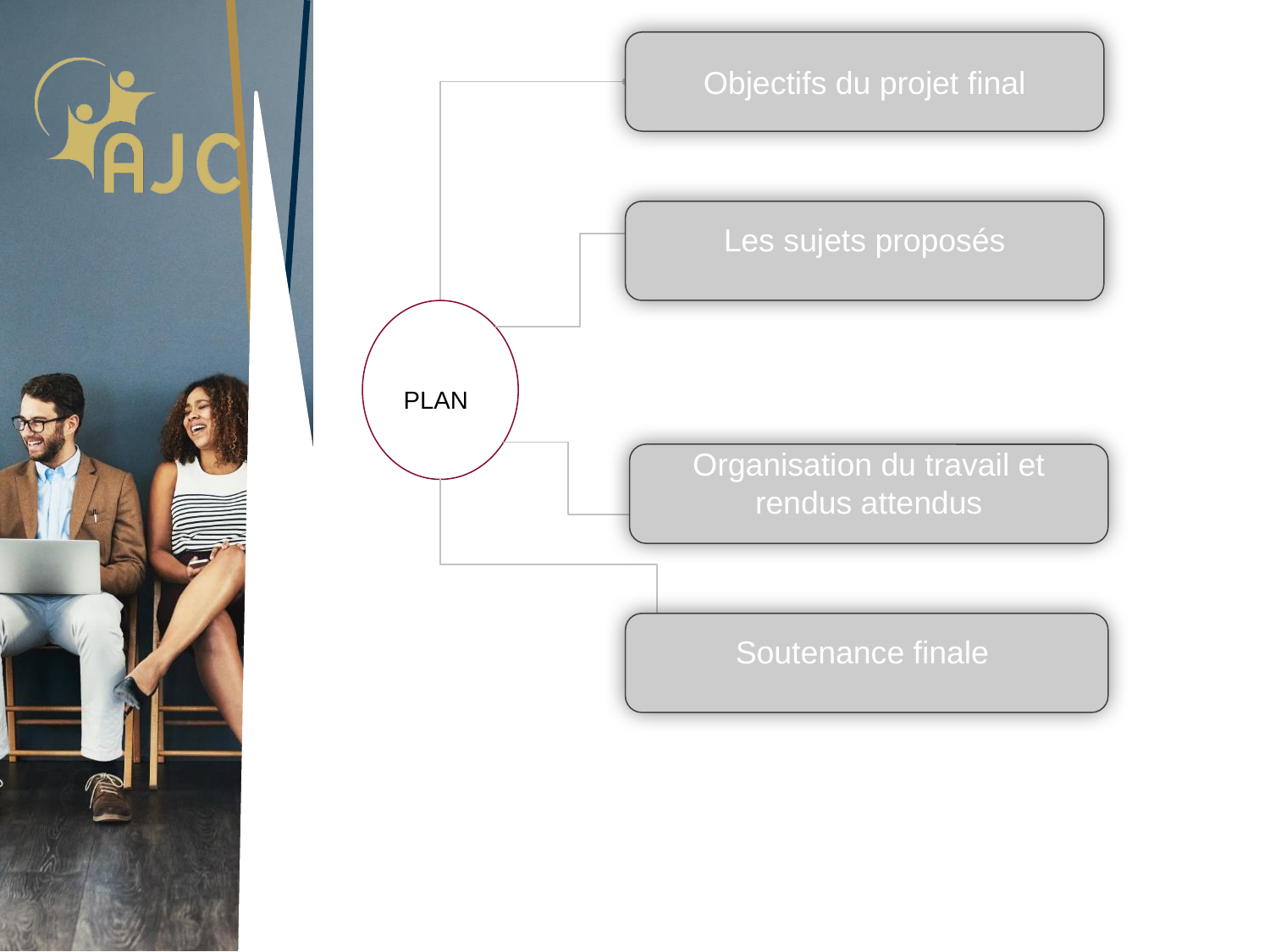

Objectifs du projet final
Les sujets proposés

PLAN
Organisation du travail et rendus attendus

Soutenance finale